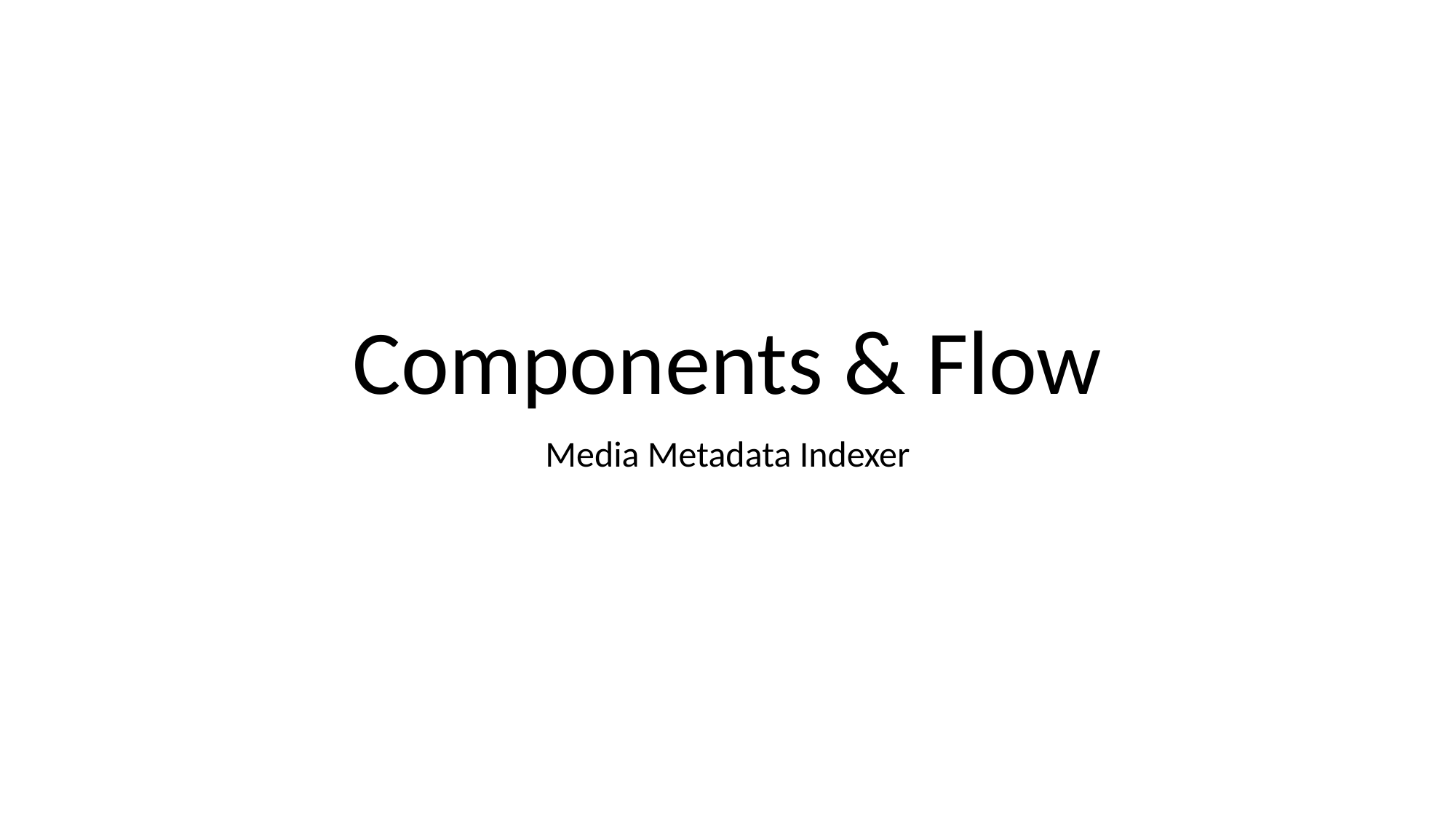

# Components & Flow
Media Metadata Indexer